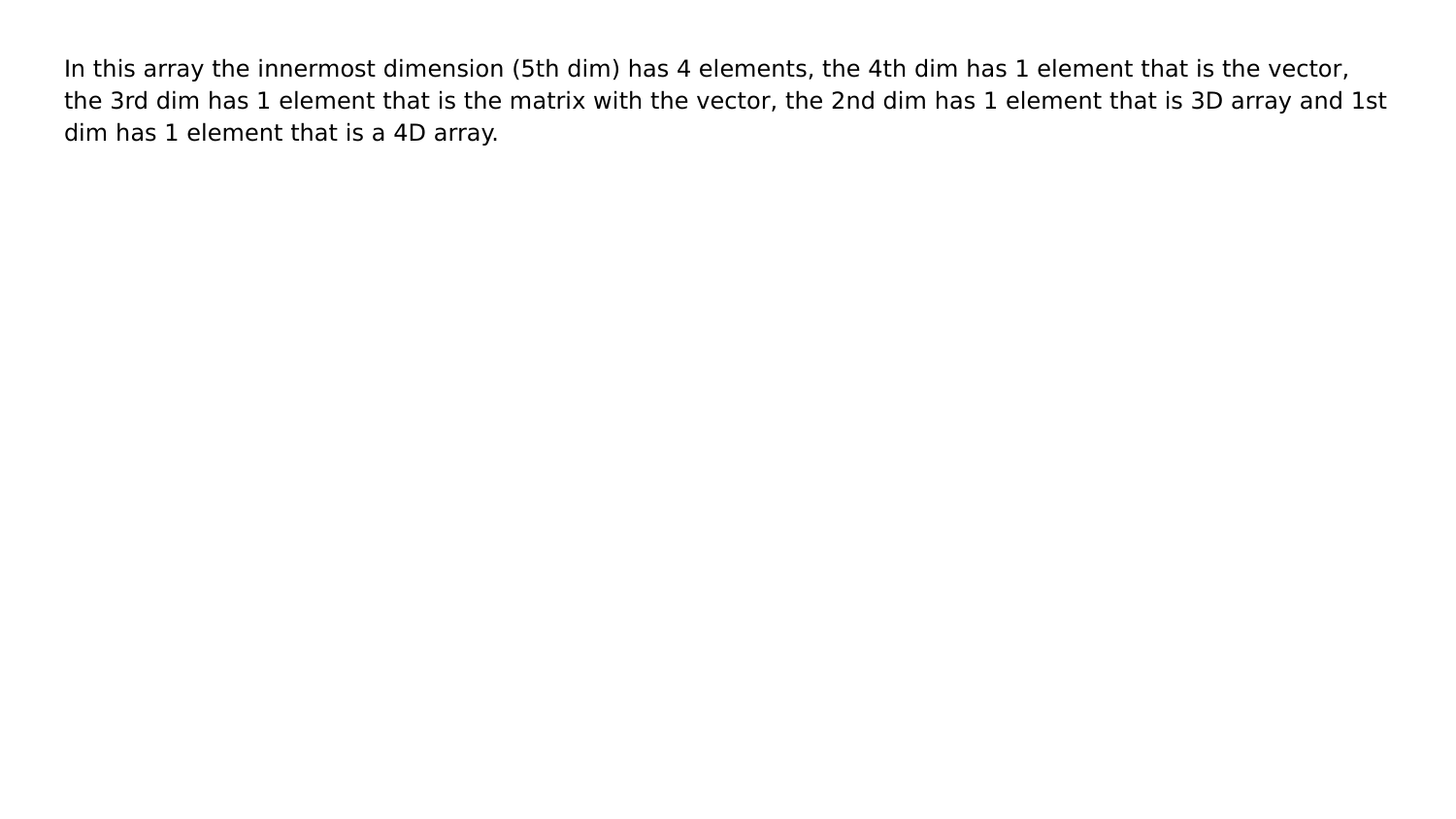

In this array the innermost dimension (5th dim) has 4 elements, the 4th dim has 1 element that is the vector, the 3rd dim has 1 element that is the matrix with the vector, the 2nd dim has 1 element that is 3D array and 1st dim has 1 element that is a 4D array.